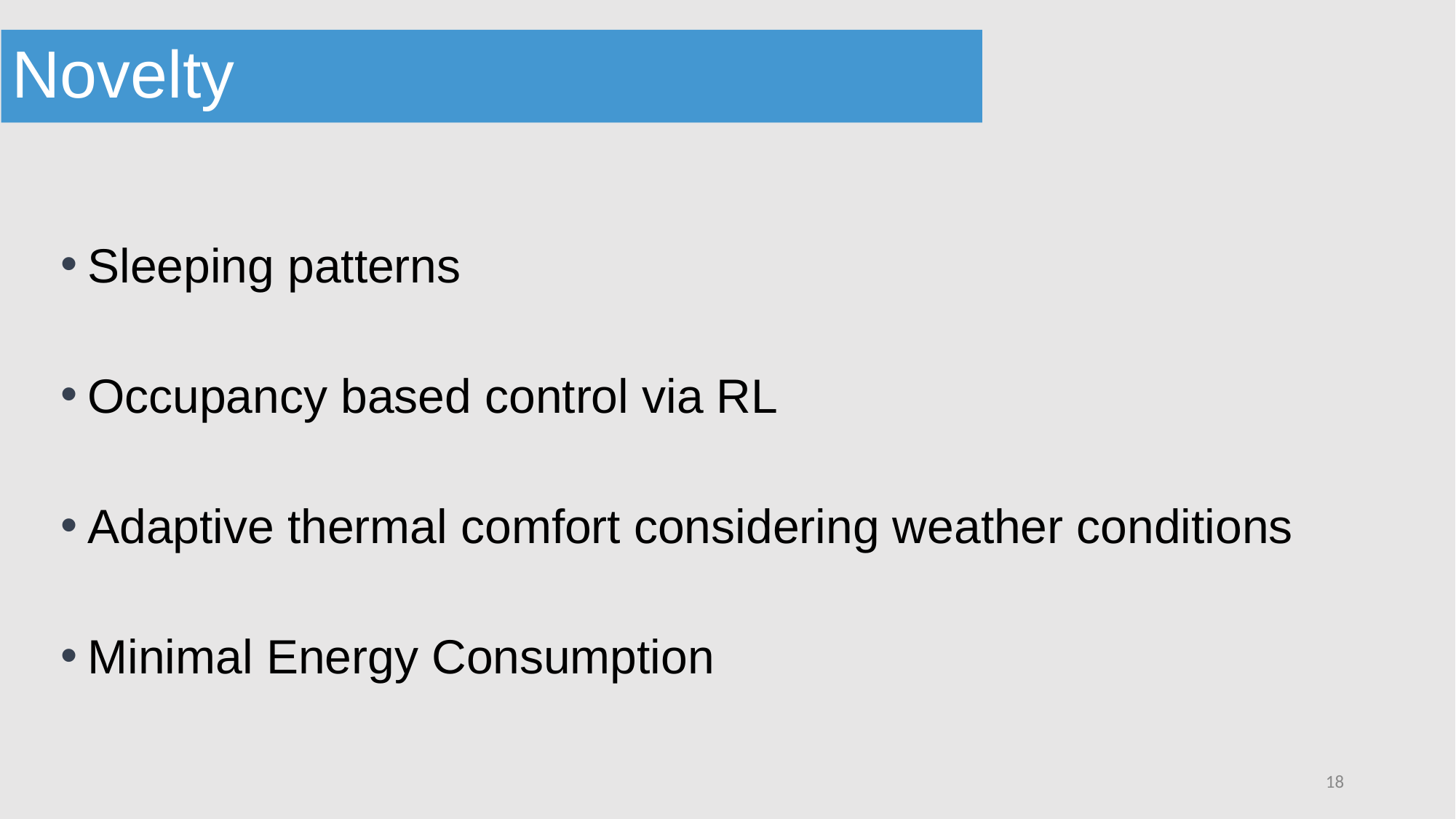

Novelty
Sleeping patterns
Occupancy based control via RL
Adaptive thermal comfort considering weather conditions
Minimal Energy Consumption
18